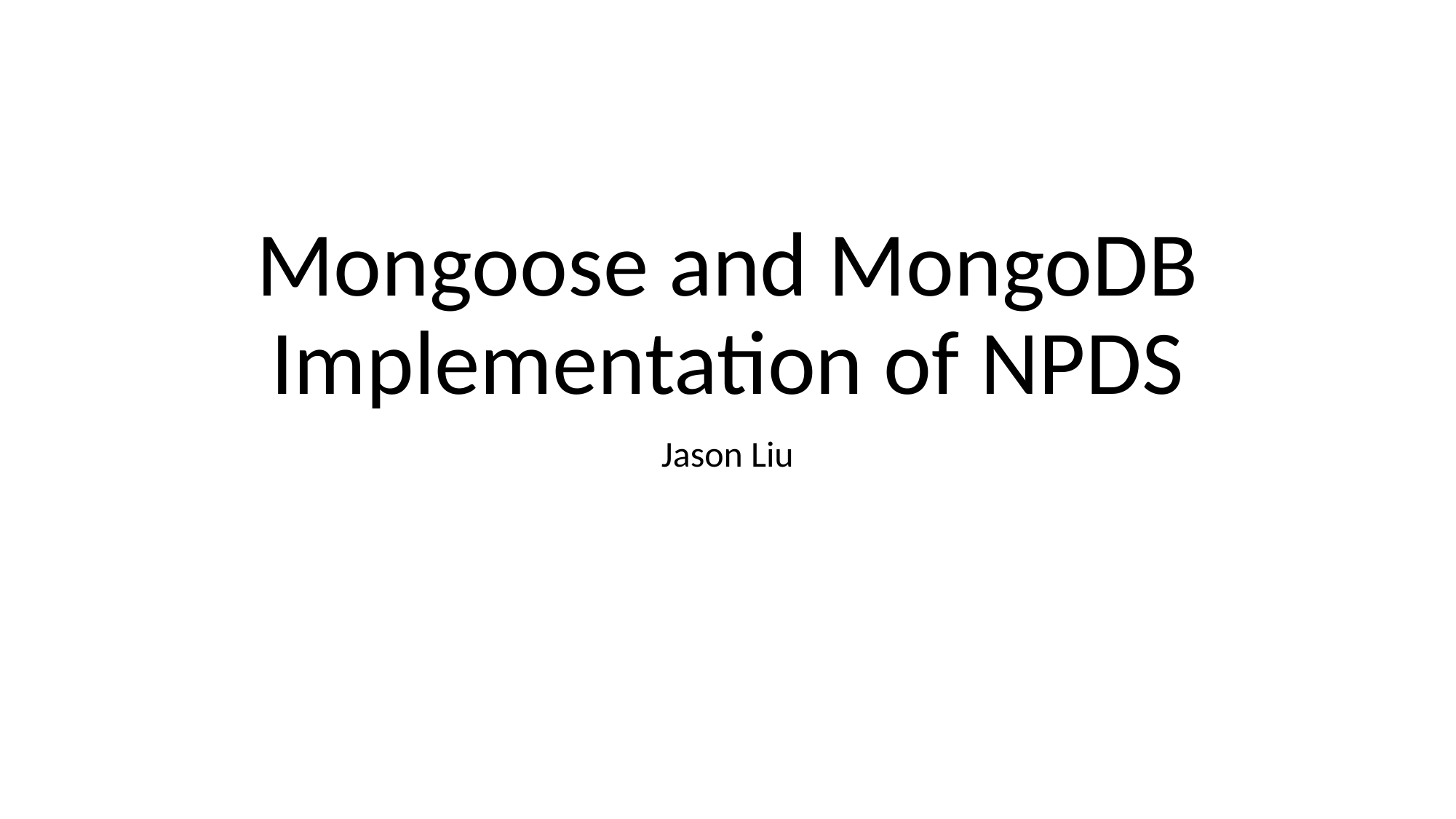

# Mongoose and MongoDB Implementation of NPDS
Jason Liu